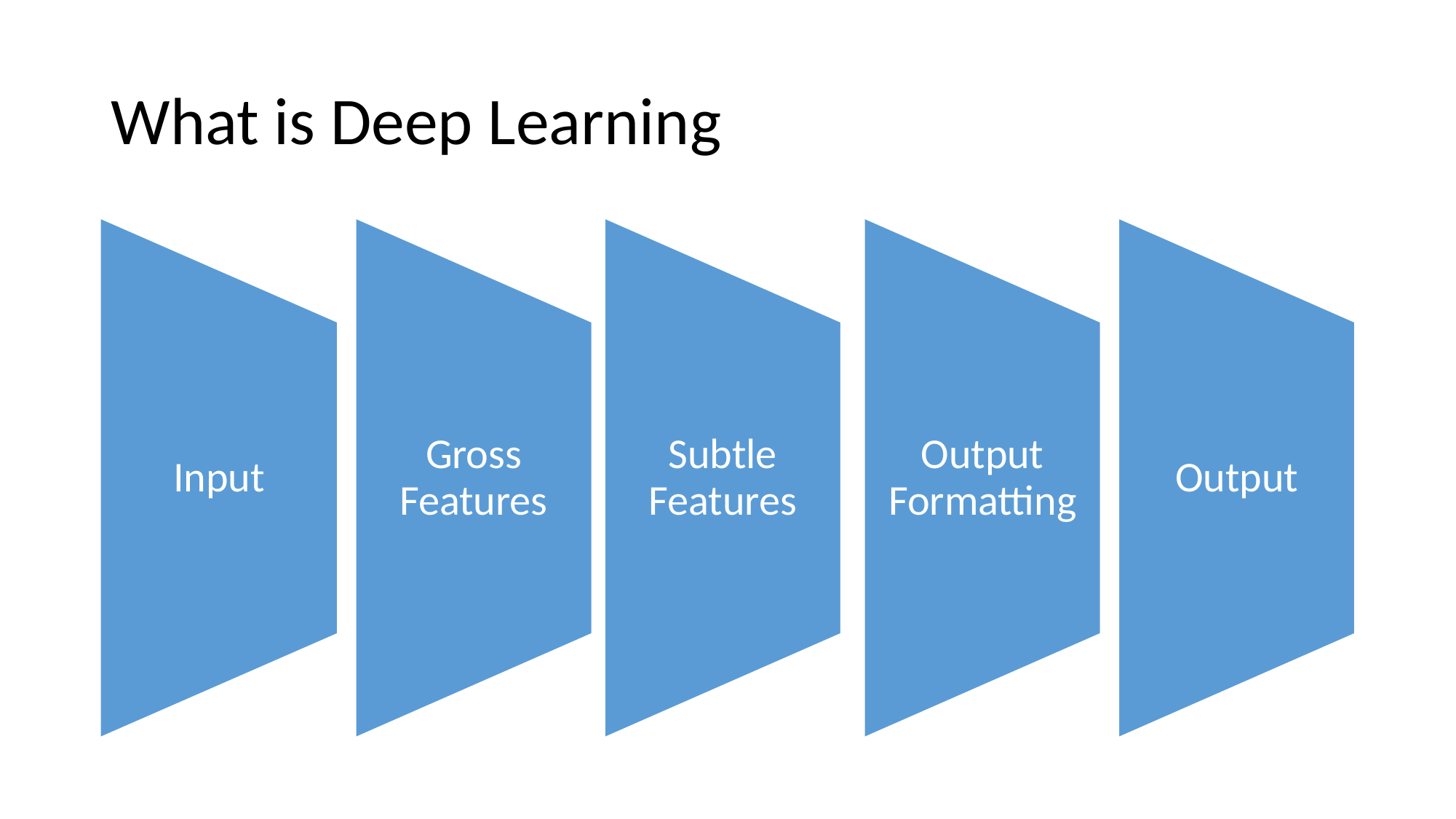

# What is Deep Learning
Input
Gross Features
Subtle Features
Output Formatting
Output